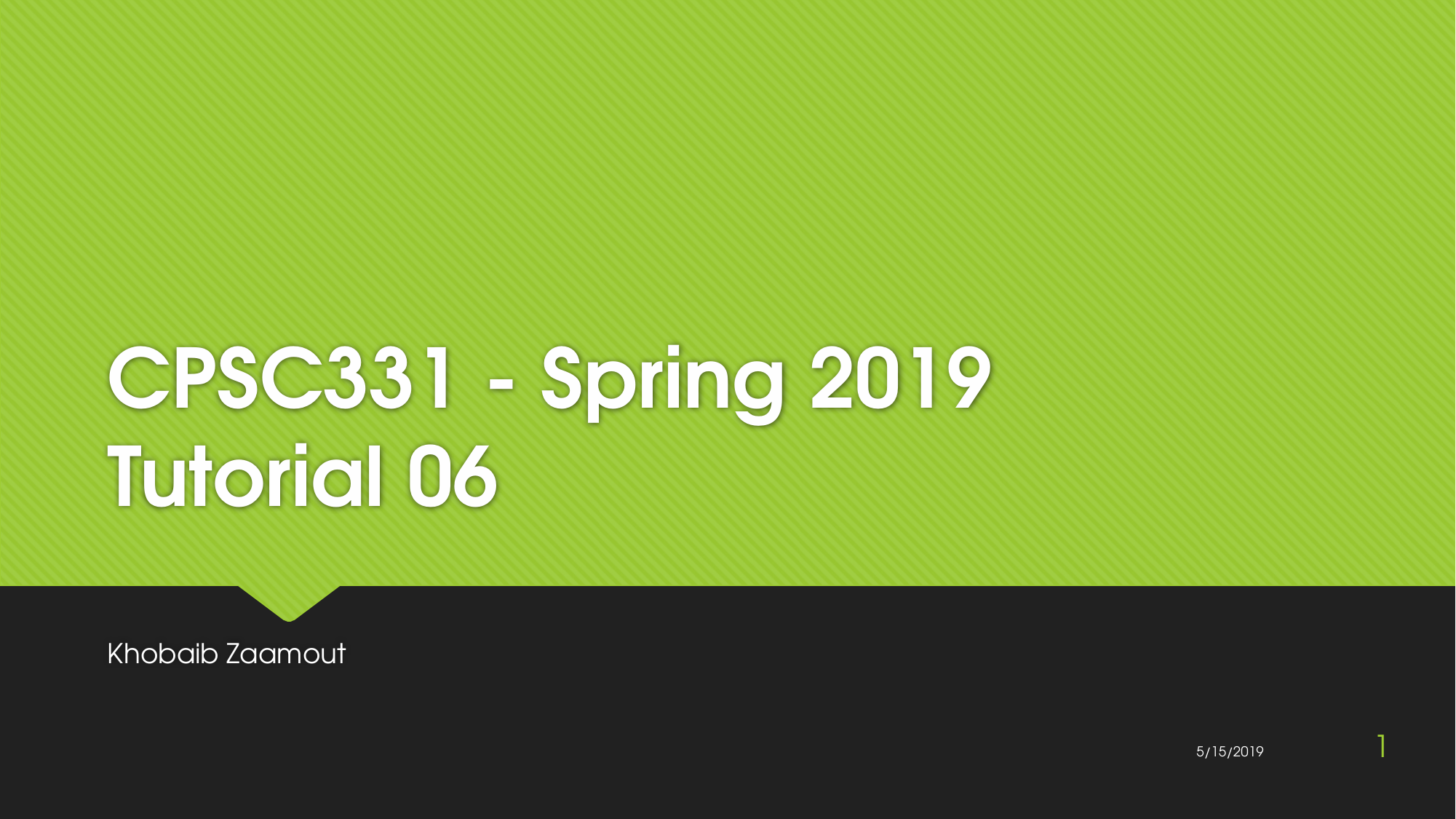

# CPSC331 - Spring 2019 Tutorial 06
Khobaib Zaamout
1
5/15/2019